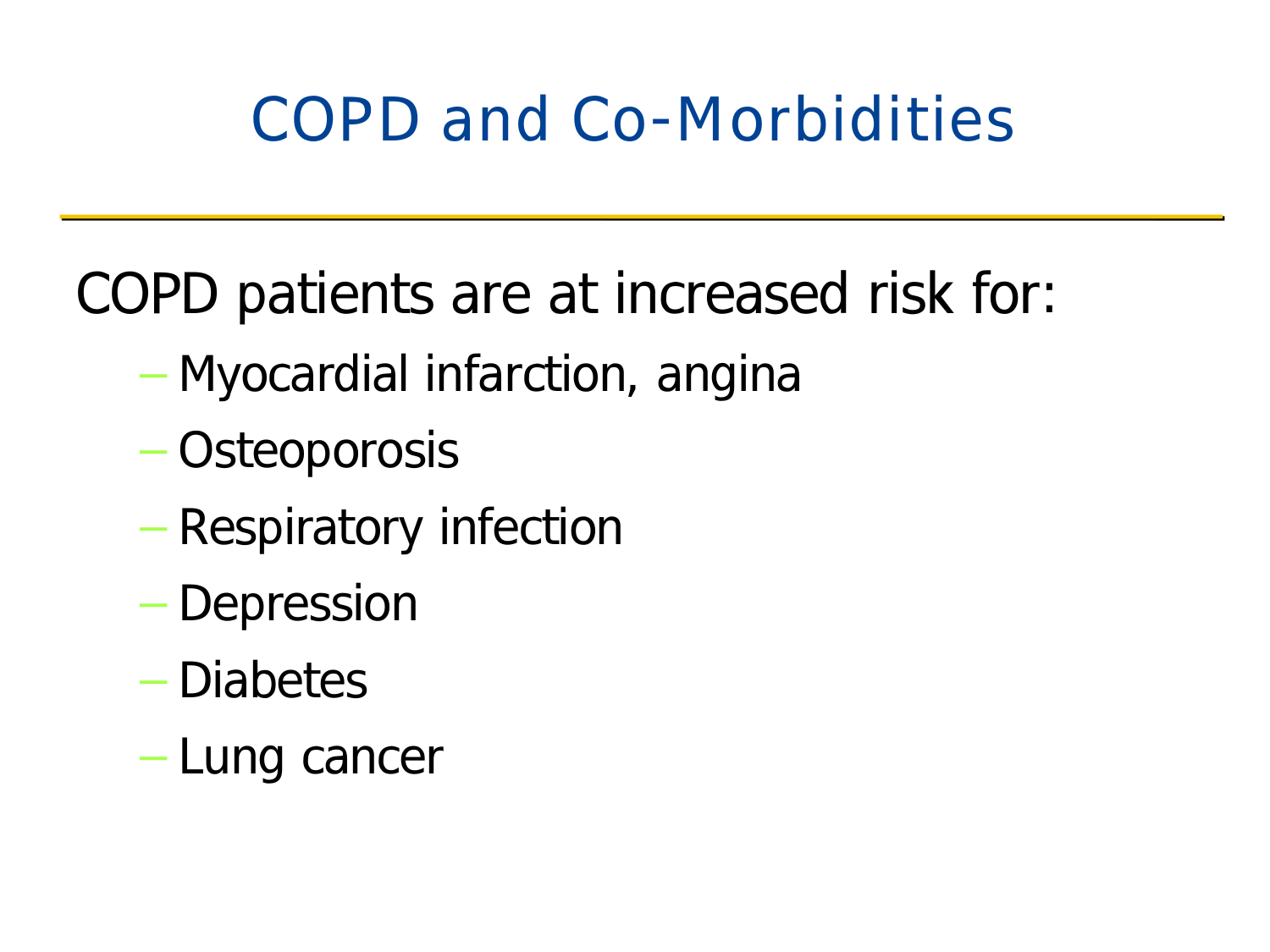

# COPD and Co-Morbidities

COPD patients are at increased risk for:
Myocardial infarction, angina
Osteoporosis
Respiratory infection
Depression
Diabetes
Lung cancer